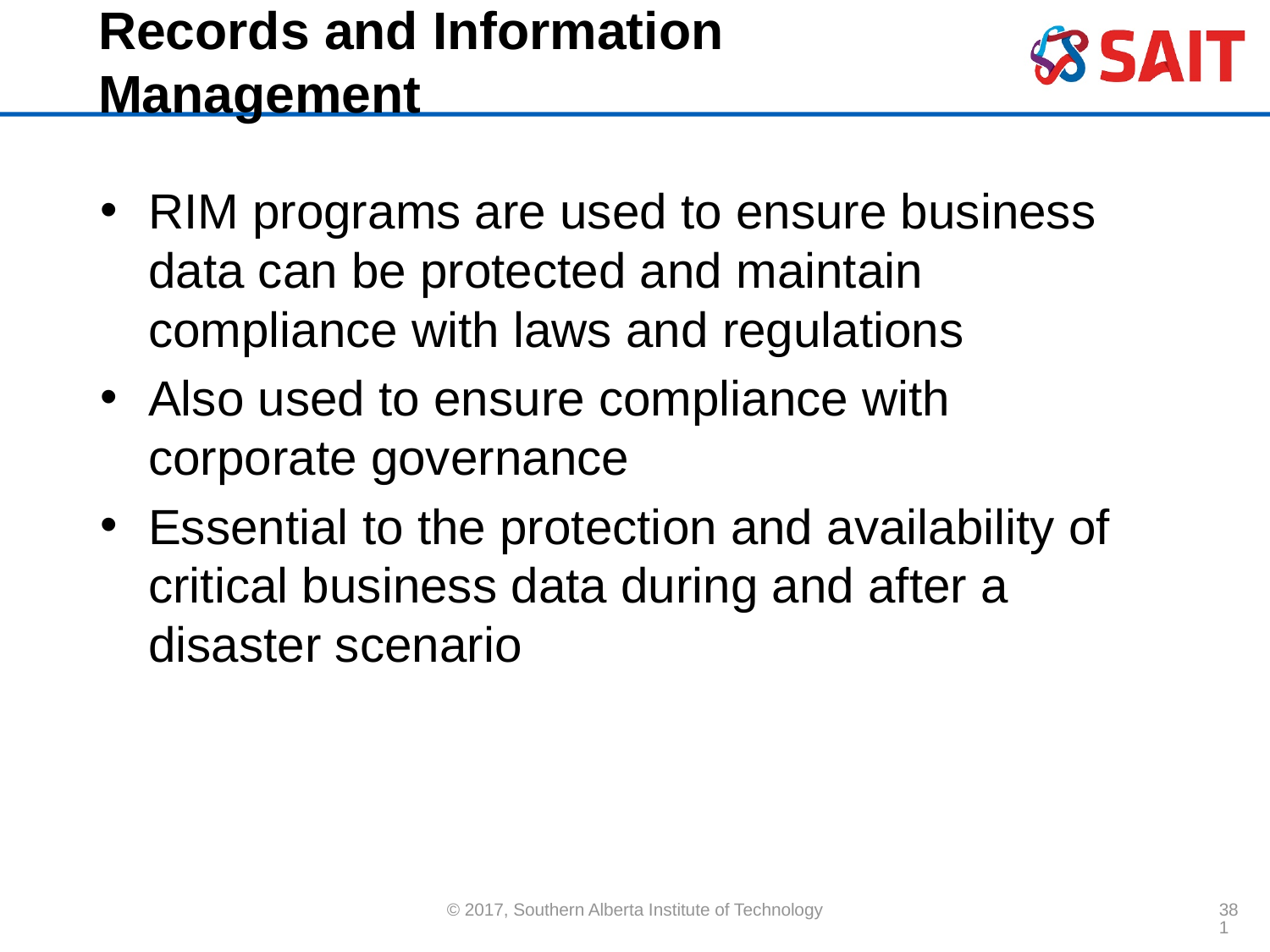

# Records and Information Management
RIM programs are used to ensure business data can be protected and maintain compliance with laws and regulations
Also used to ensure compliance with corporate governance
Essential to the protection and availability of critical business data during and after a disaster scenario